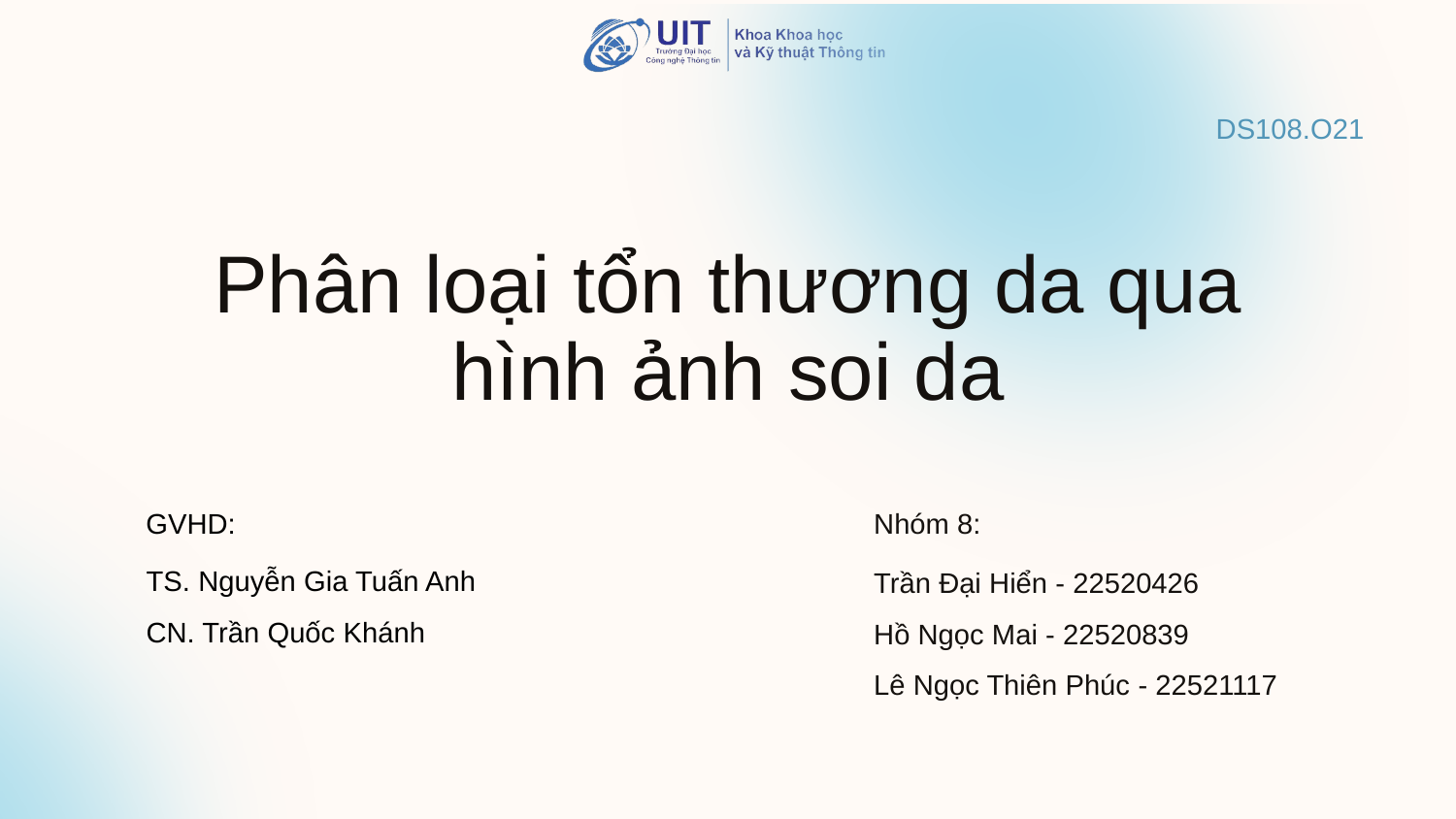

Phân loại tổn thương da qua hình ảnh soi da
DS108.O21
Nhóm 8:
GVHD:
TS. Nguyễn Gia Tuấn Anh
CN. Trần Quốc Khánh
Trần Đại Hiển - 22520426
Hồ Ngọc Mai - 22520839
Lê Ngọc Thiên Phúc - 22521117